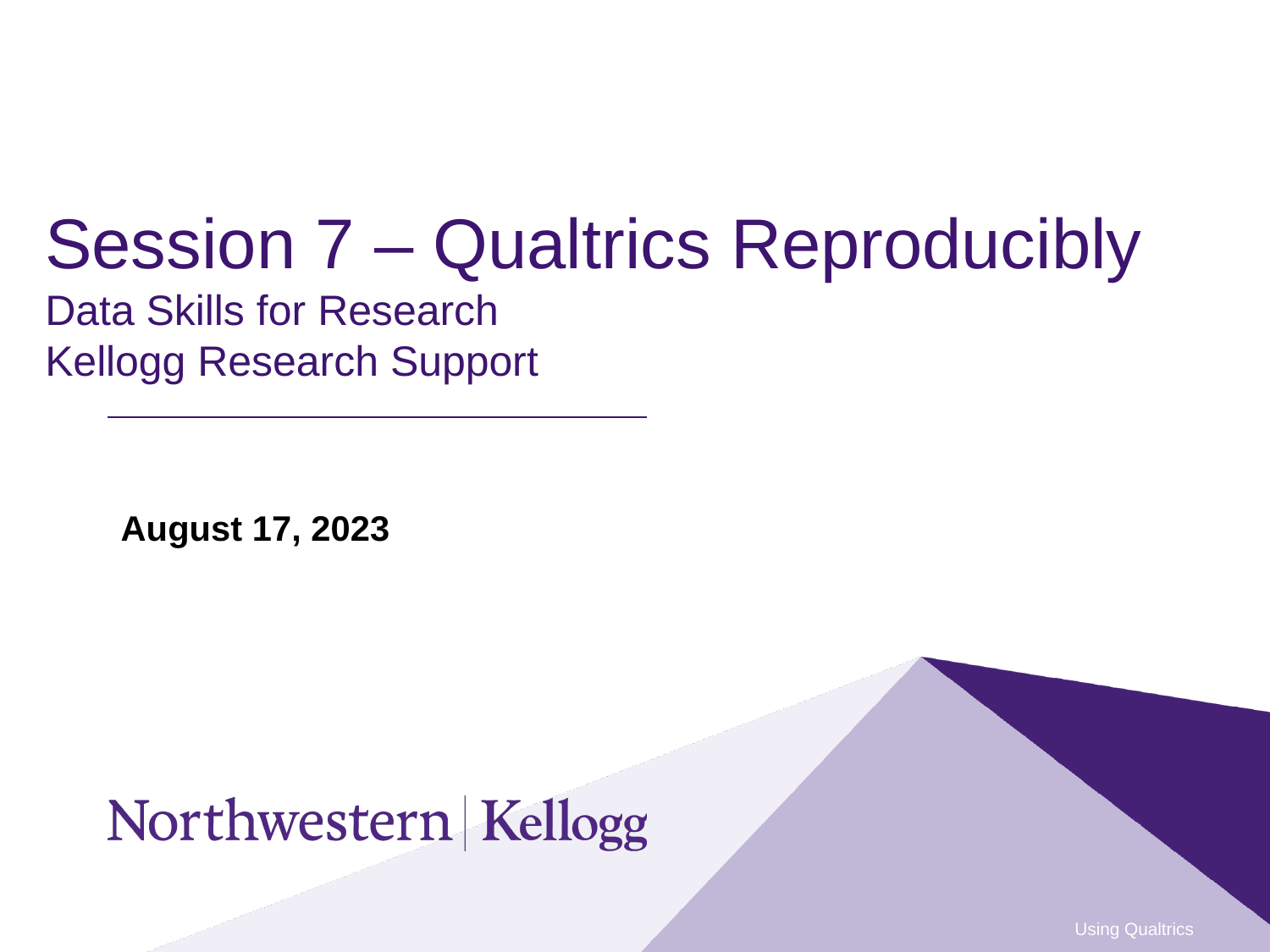

# Session 7 – Qualtrics Reproducibly Data Skills for Research  Kellogg Research Support

August 17, 2023
Using Qualtrics